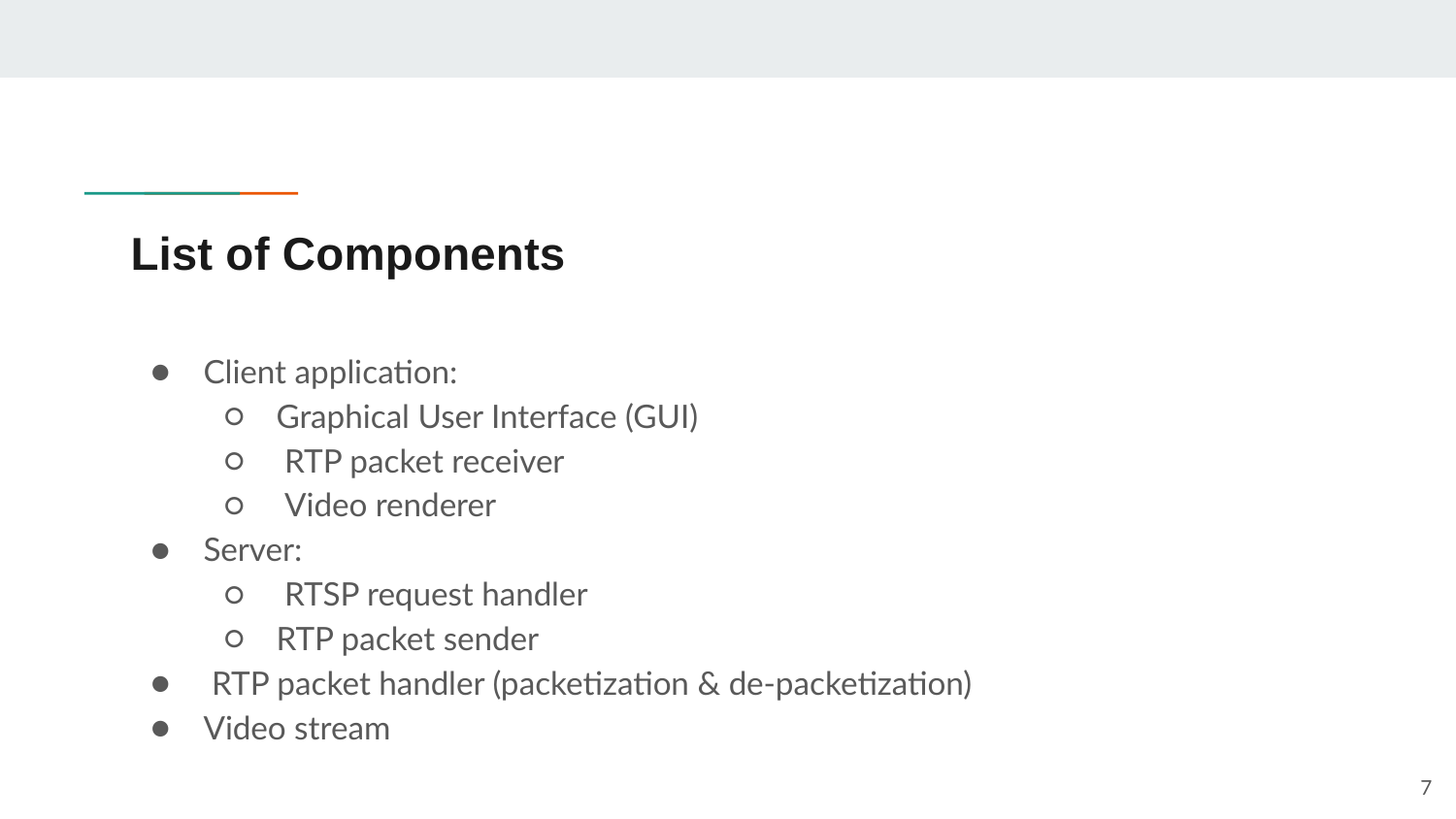

# List of Components
Client application:
Graphical User Interface (GUI)
 RTP packet receiver
 Video renderer
Server:
 RTSP request handler
RTP packet sender
 RTP packet handler (packetization & de-packetization)
Video stream

7